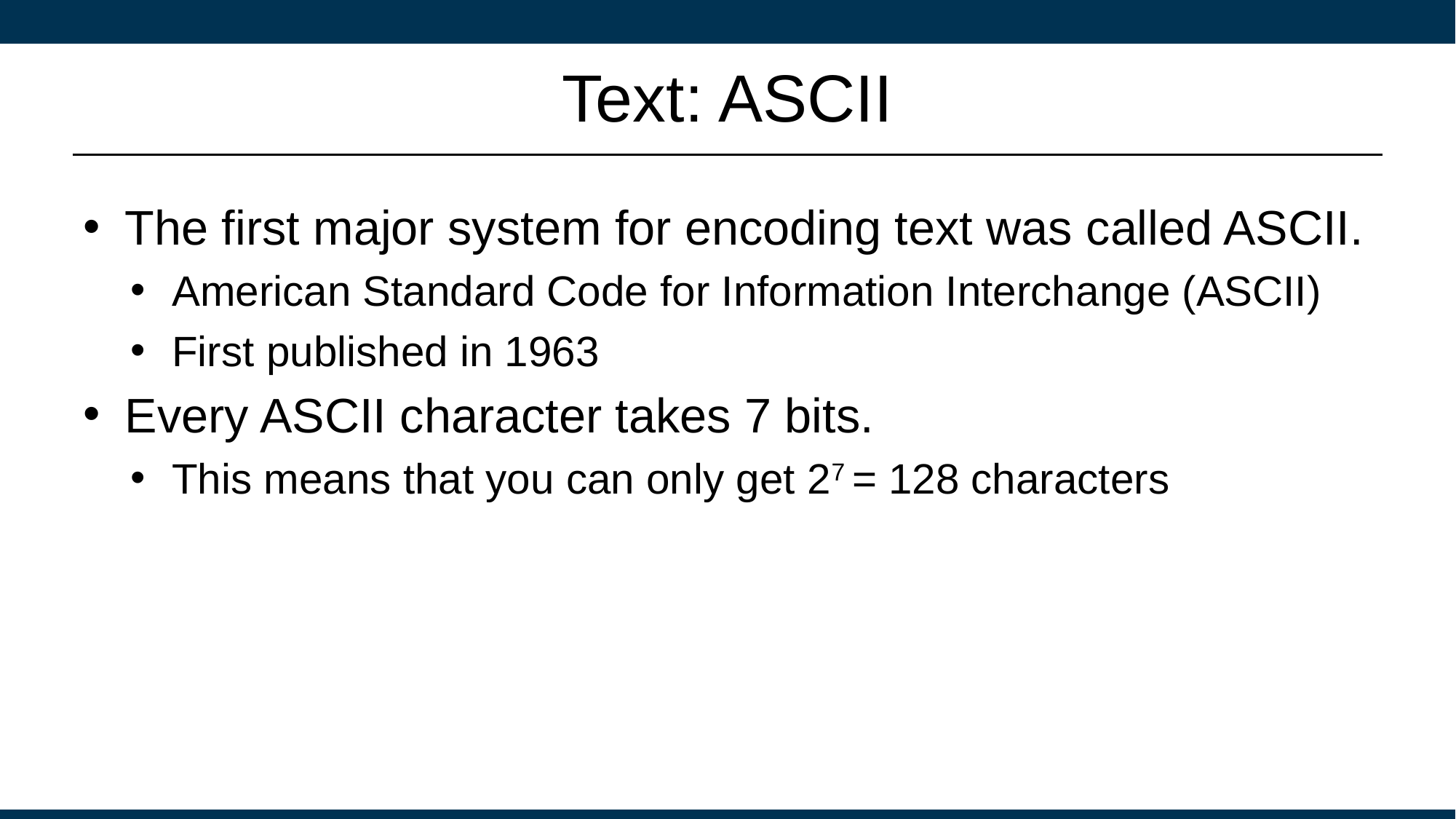

# Text: ASCII
The first major system for encoding text was called ASCII.
American Standard Code for Information Interchange (ASCII)
First published in 1963
Every ASCII character takes 7 bits.
This means that you can only get 27 = 128 characters